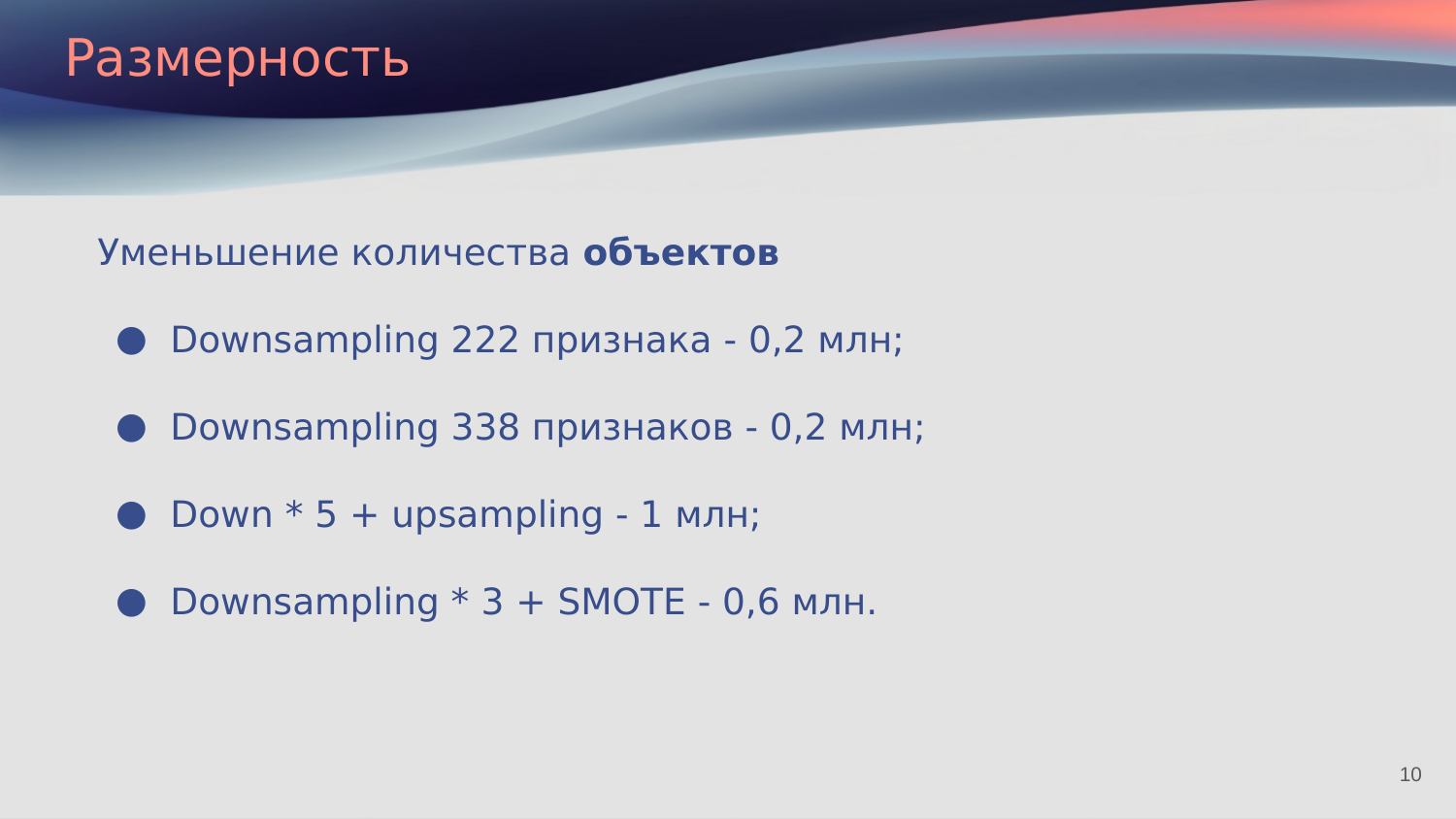

# Размерность
Уменьшение количества объектов

Downsampling 222 признака - 0,2 млн;

Downsampling 338 признаков - 0,2 млн;

Down * 5 + upsampling - 1 млн;

Downsampling * 3 + SMOTE - 0,6 млн.

10